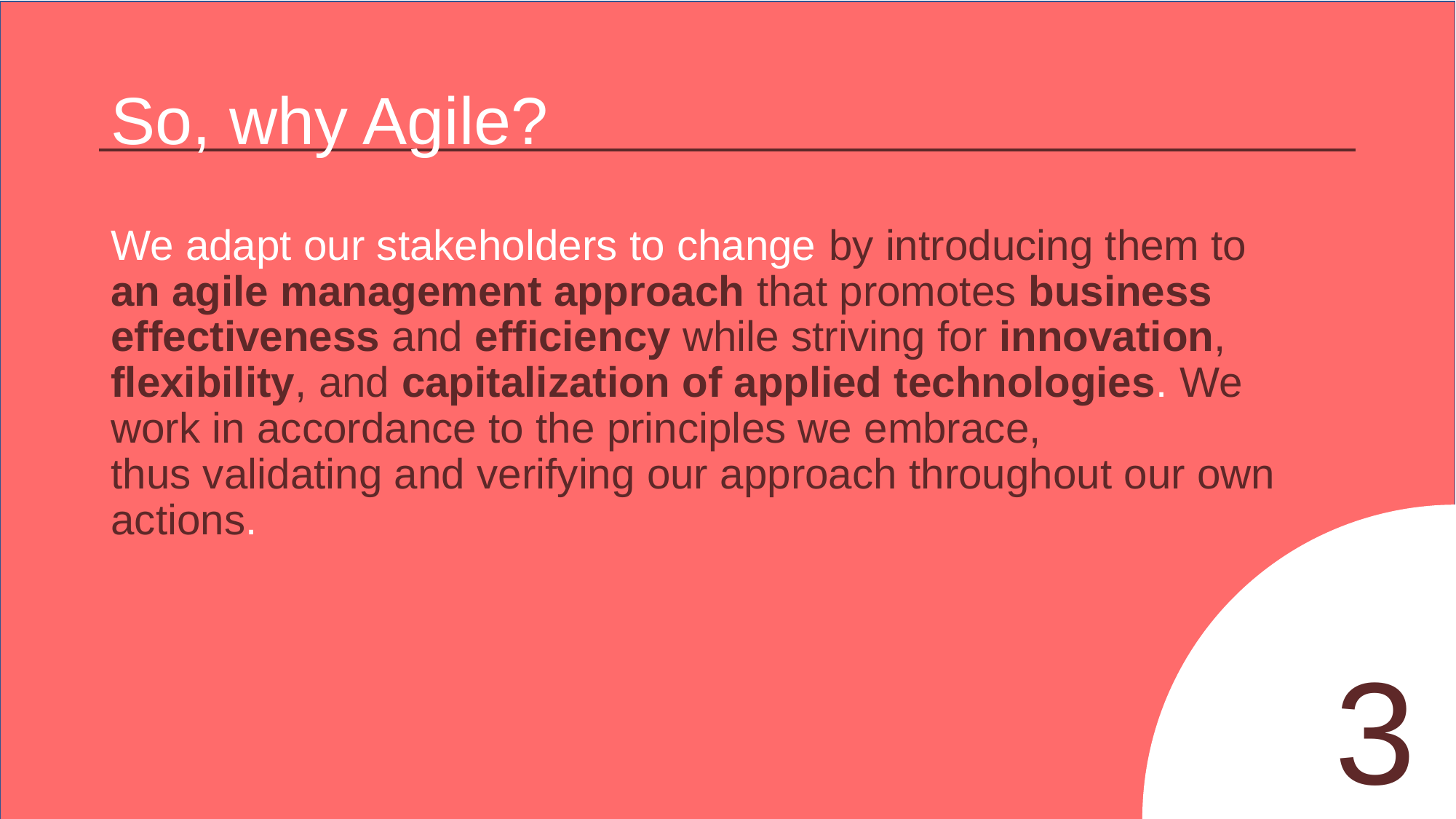

# So, why Agile?
We adapt our stakeholders to change by introducing them to an agile management approach that promotes business effectiveness and efficiency while striving for innovation, flexibility, and capitalization of applied technologies. We work in accordance to the principles we embrace, thus validating and verifying our approach throughout our own actions.
3